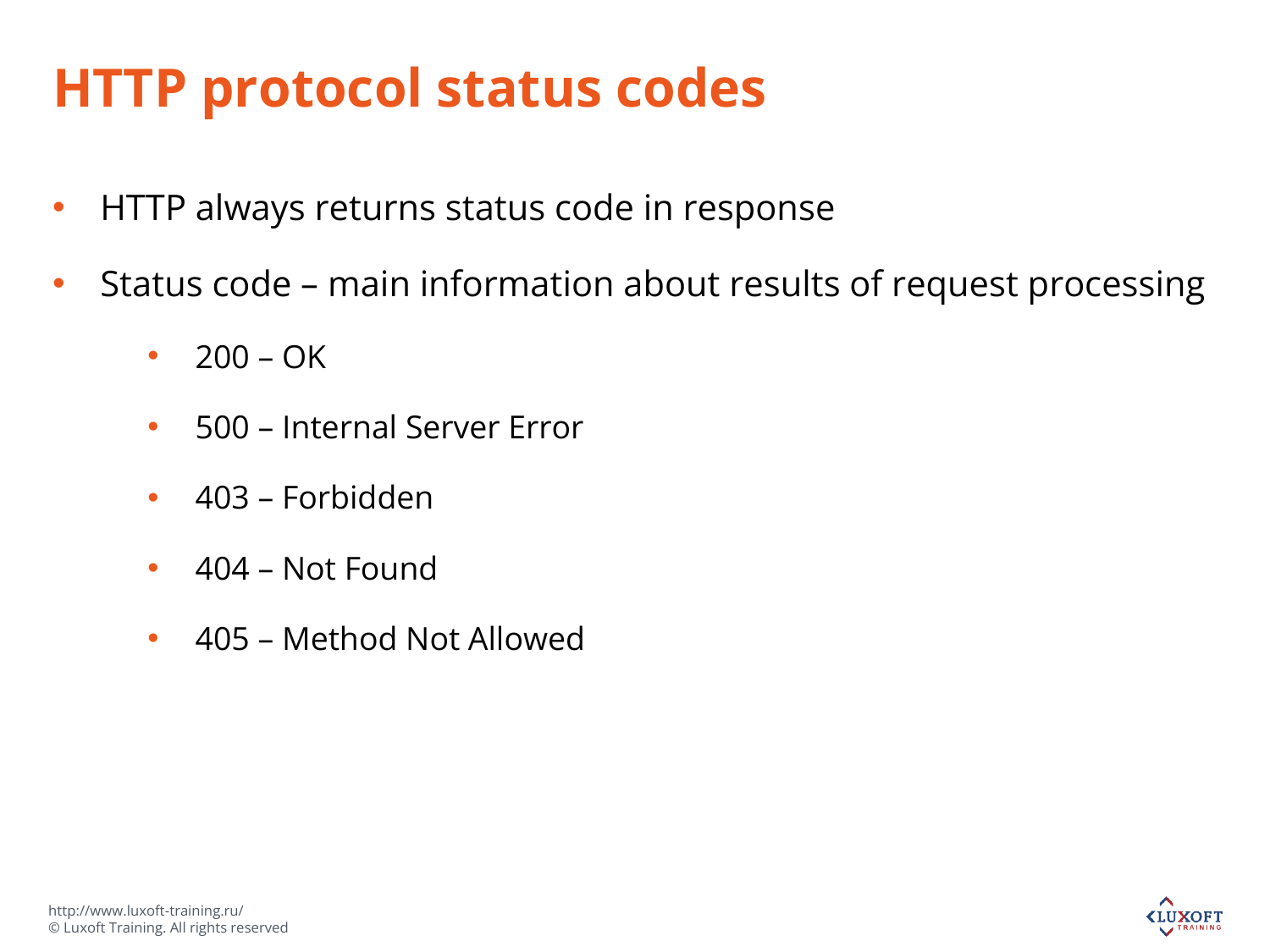

# HTTP protocol status codes
HTTP always returns status code in response
Status code – main information about results of request processing
200 – OK
500 – Internal Server Error
403 – Forbidden
404 – Not Found
405 – Method Not Allowed